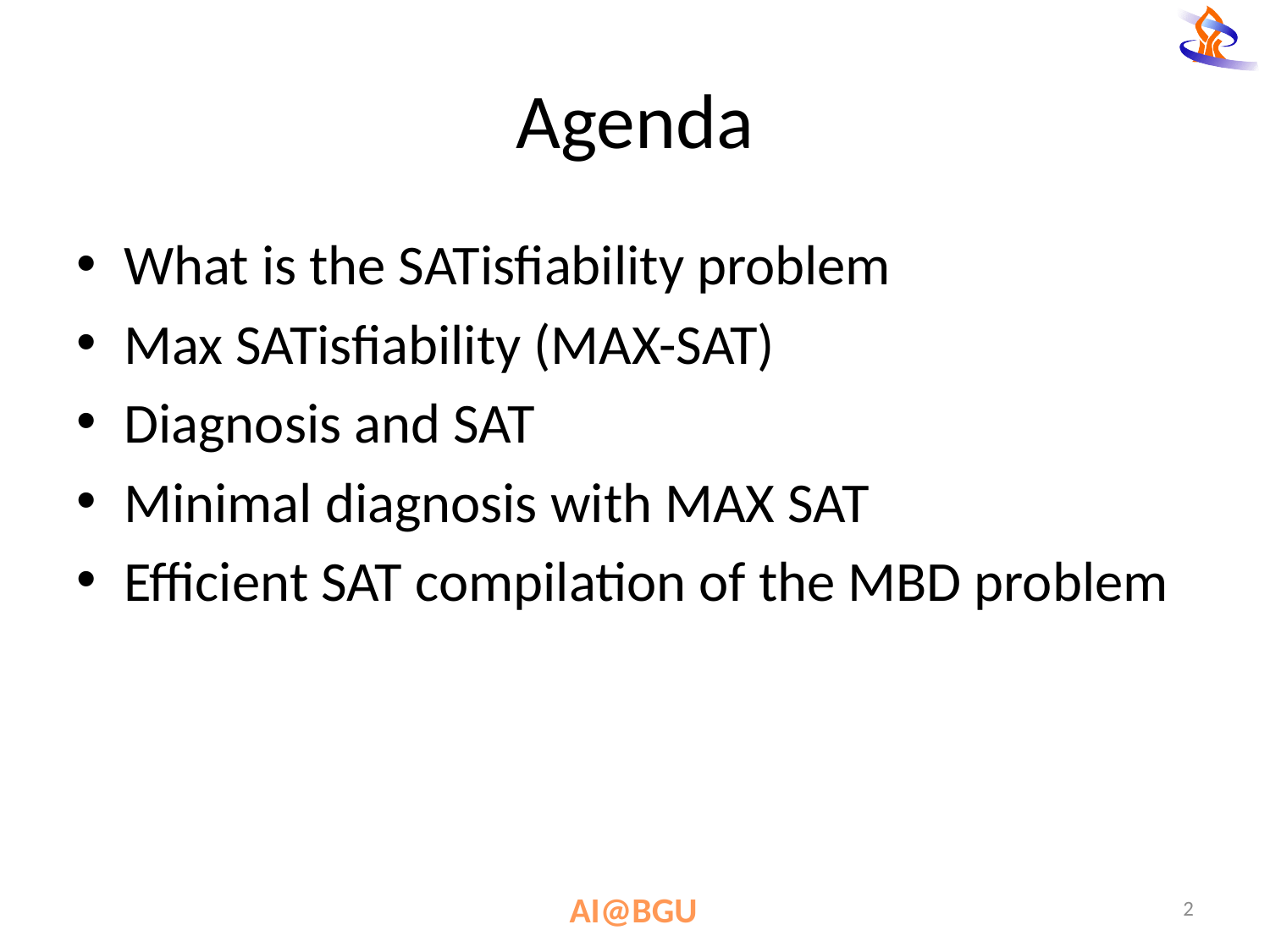

# Agenda
What is the SATisfiability problem
Max SATisfiability (MAX-SAT)
Diagnosis and SAT
Minimal diagnosis with MAX SAT
Efficient SAT compilation of the MBD problem
2